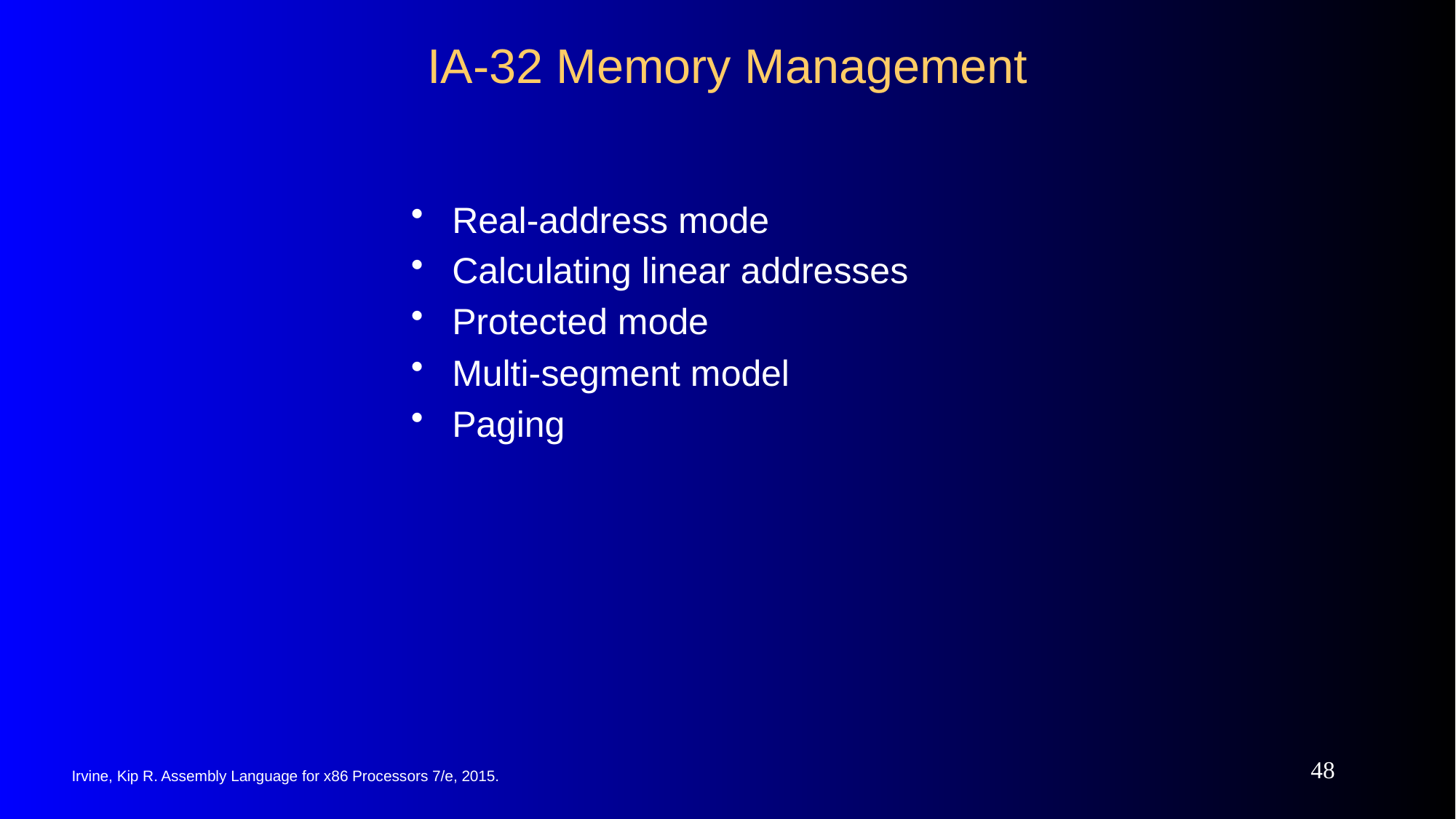

# IA-32 Memory Management
Real-address mode
Calculating linear addresses
Protected mode
Multi-segment model
Paging
48
Irvine, Kip R. Assembly Language for x86 Processors 7/e, 2015.